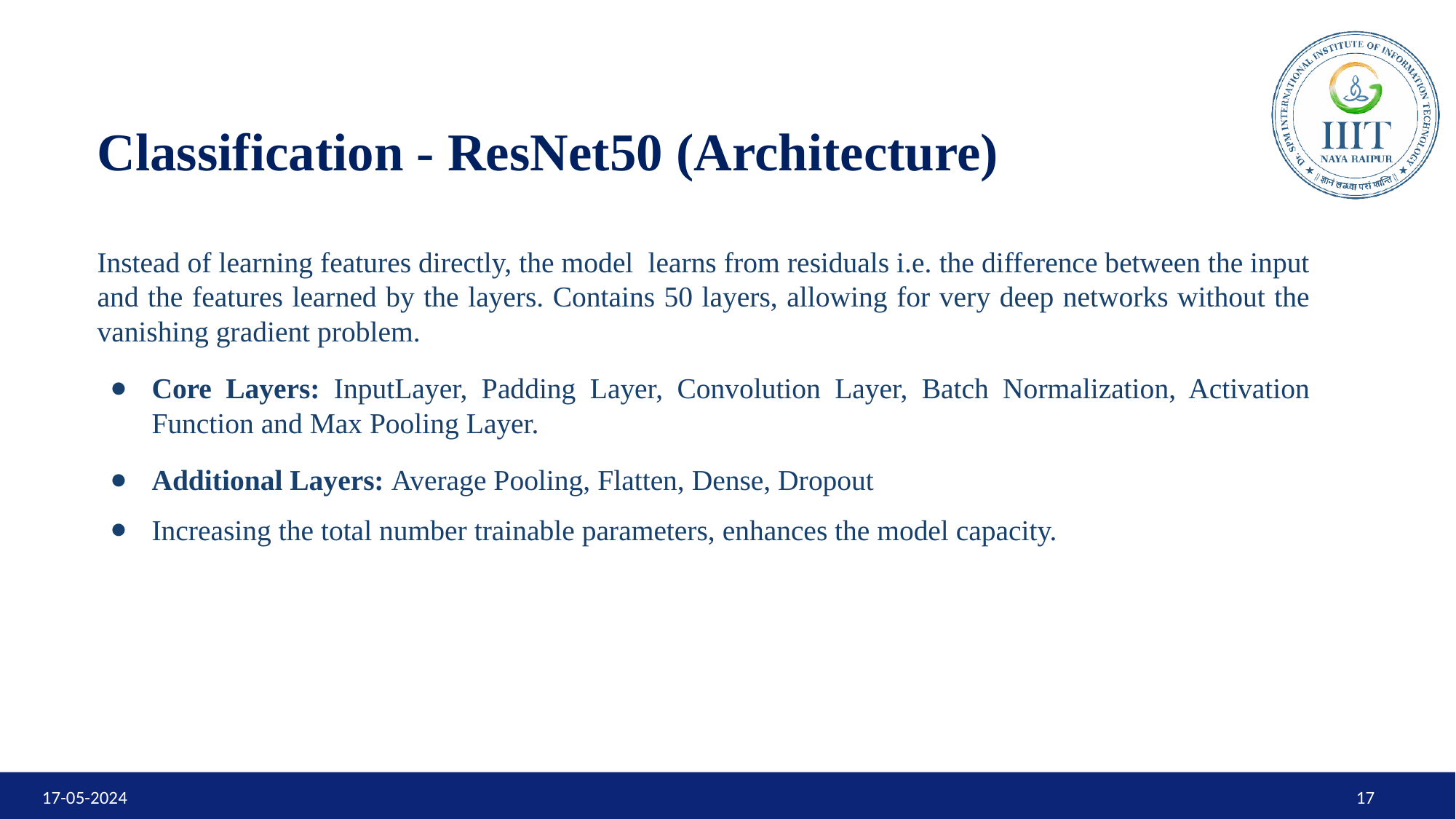

# Classification - ResNet50 (Architecture)
Instead of learning features directly, the model  learns from residuals i.e. the difference between the input and the features learned by the layers. Contains 50 layers, allowing for very deep networks without the vanishing gradient problem.
Core Layers: InputLayer, Padding Layer, Convolution Layer, Batch Normalization, Activation Function and Max Pooling Layer.
Additional Layers: Average Pooling, Flatten, Dense, Dropout
Increasing the total number trainable parameters, enhances the model capacity.

17-05-2024
17